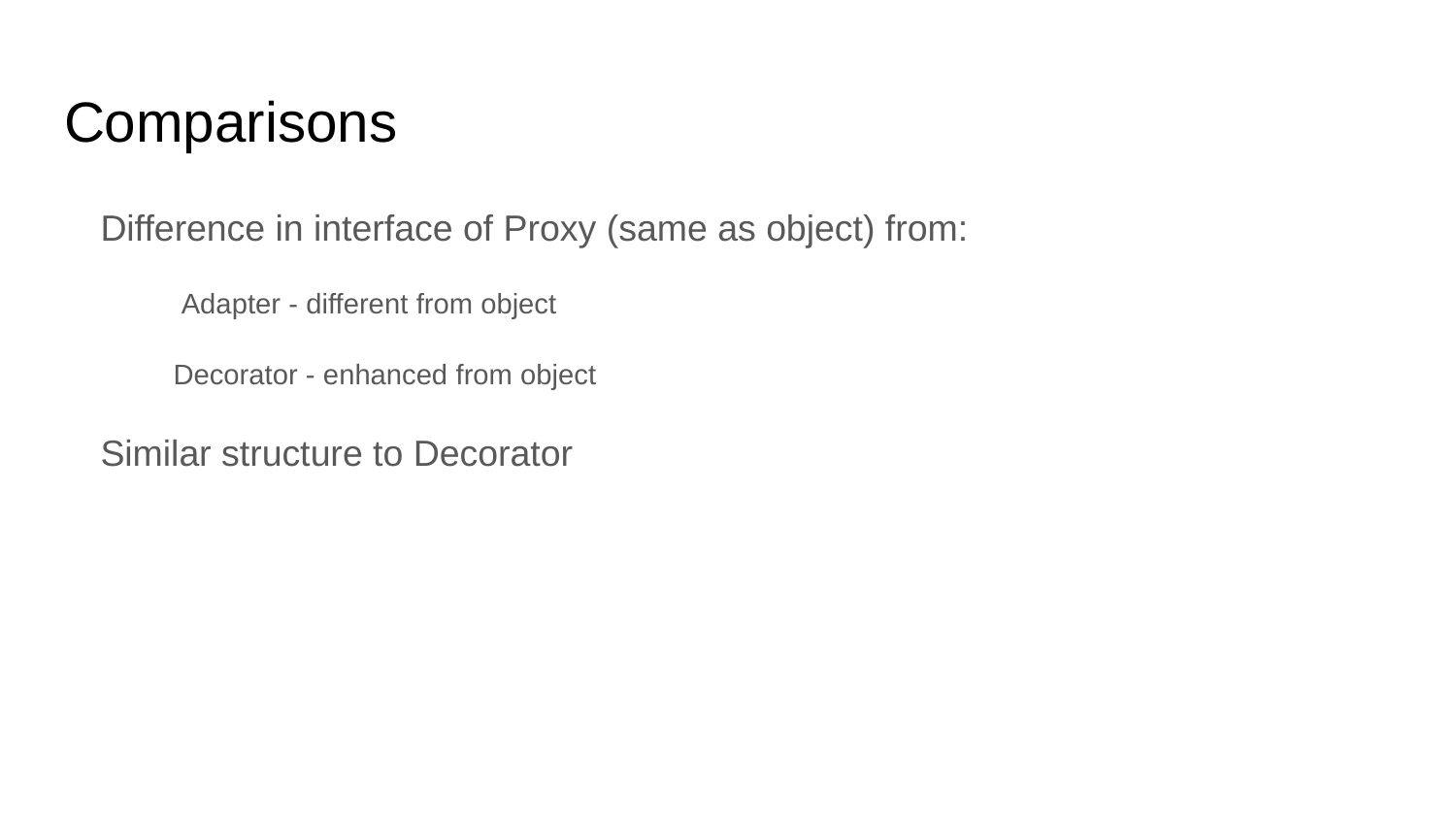

# Comparisons
Difference in interface of Proxy (same as object) from:
 Adapter - different from object
Decorator - enhanced from object
Similar structure to Decorator